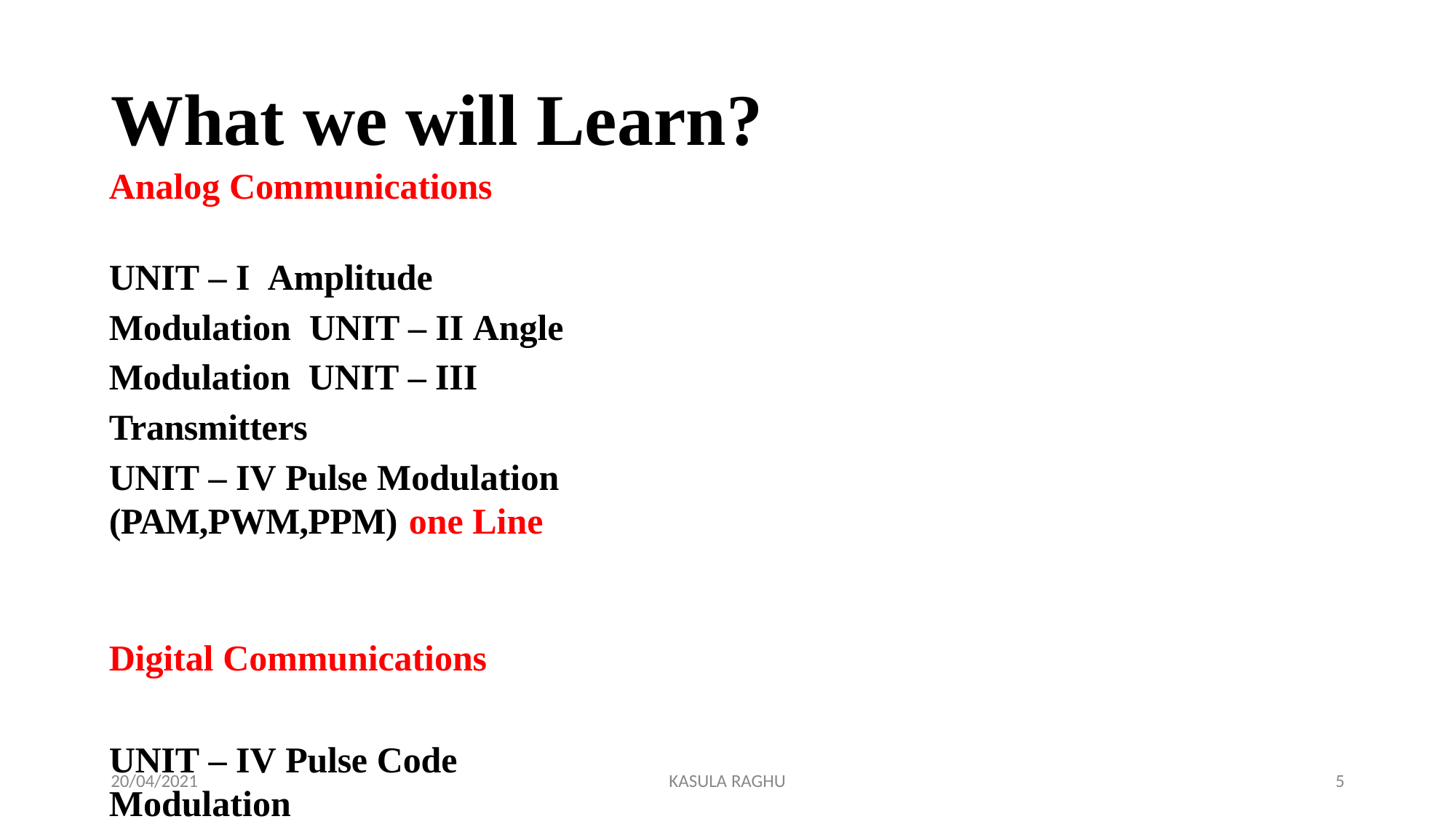

# What we will Learn?
Analog Communications
UNIT – I	Amplitude Modulation  UNIT – II Angle Modulation  UNIT – III Transmitters
UNIT – IV Pulse Modulation (PAM,PWM,PPM) one Line

Digital Communications

UNIT – IV Pulse Code Modulation
UNIT – V Digital Modulation Techniques
20/04/2021
KASULA RAGHU
5